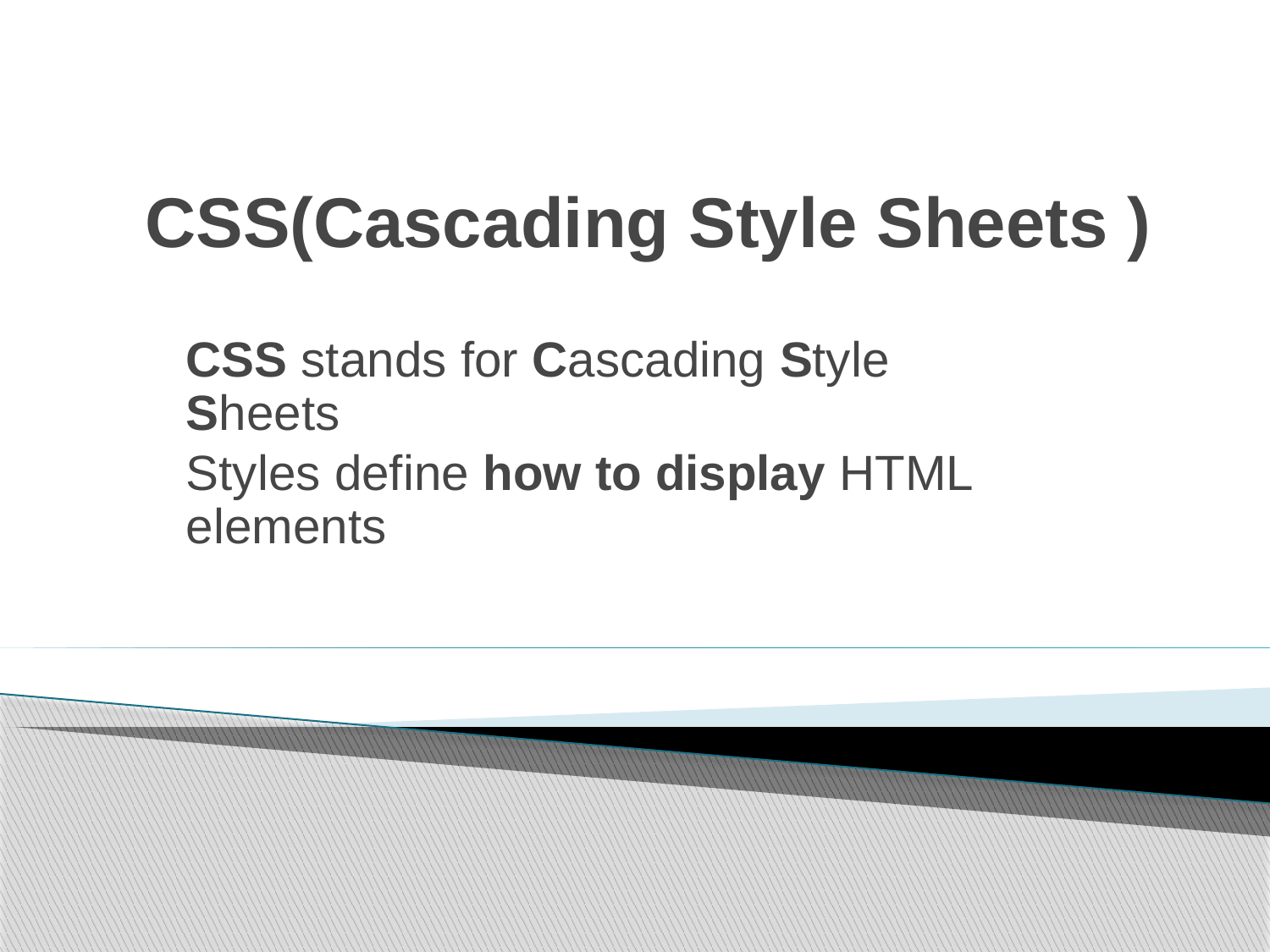

# CSS(Cascading Style Sheets )
CSS stands for Cascading Style Sheets
Styles define how to display HTML elements